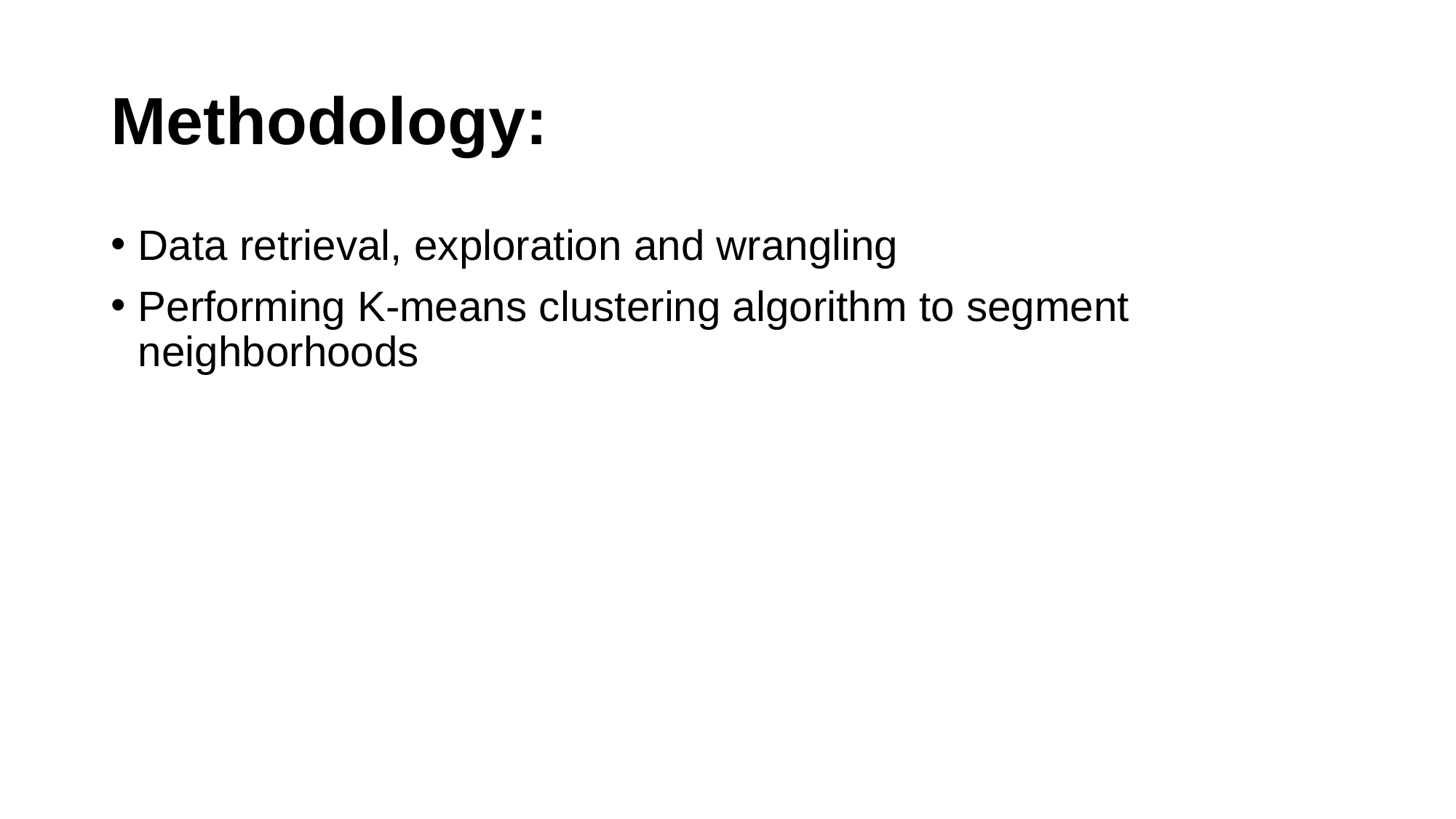

# Methodology:
Data retrieval, exploration and wrangling
Performing K-means clustering algorithm to segment neighborhoods